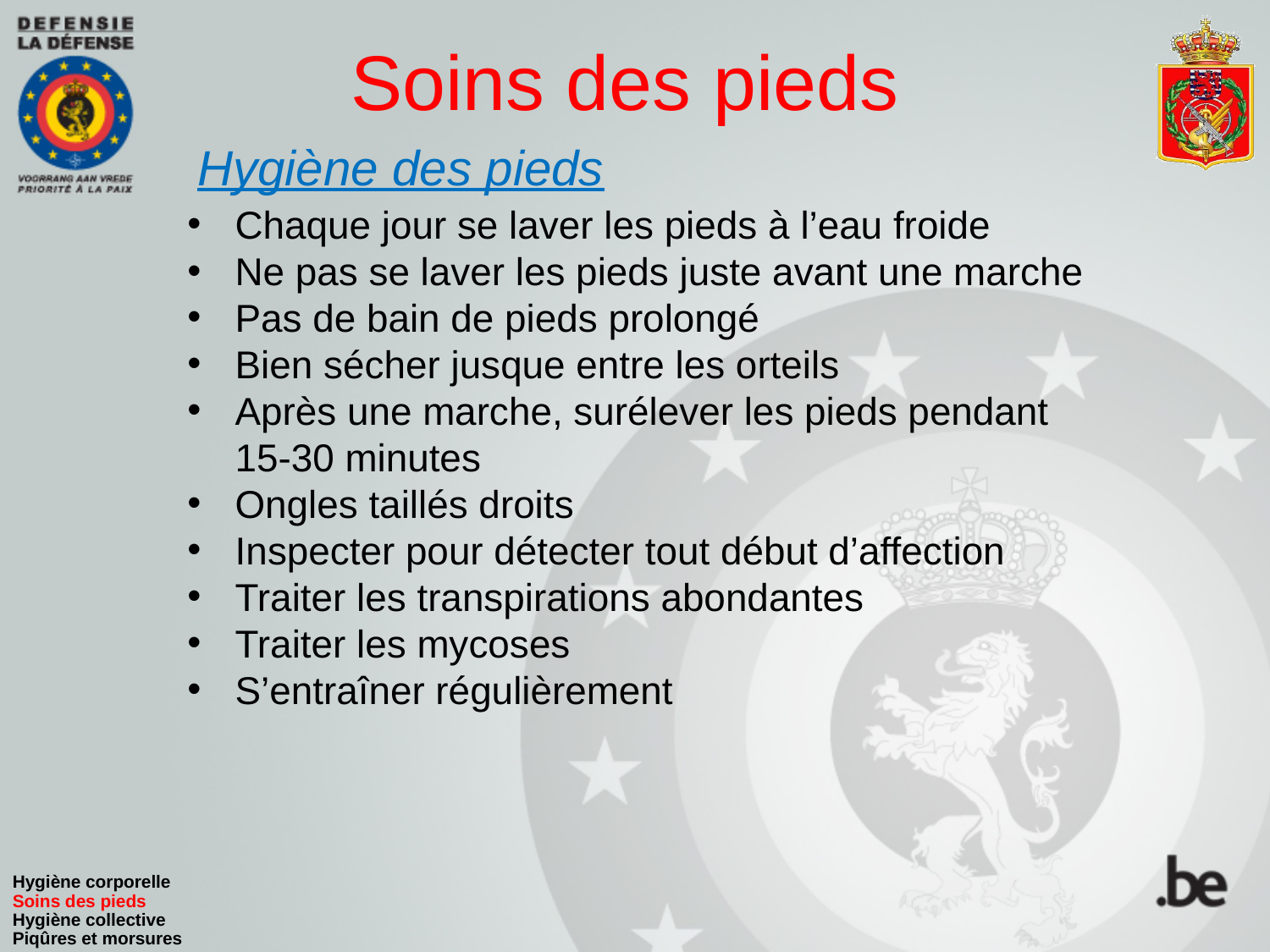

# Soins des pieds
Hygiène des pieds
Chaque jour se laver les pieds à l’eau froide
Ne pas se laver les pieds juste avant une marche
Pas de bain de pieds prolongé
Bien sécher jusque entre les orteils
Après une marche, surélever les pieds pendant
15-30 minutes
Ongles taillés droits
Inspecter pour détecter tout début d’affection
Traiter les transpirations abondantes
Traiter les mycoses
S’entraîner régulièrement

Hygiène corporelle
Soins des pieds
Hygiène collective
Piqûres et morsures